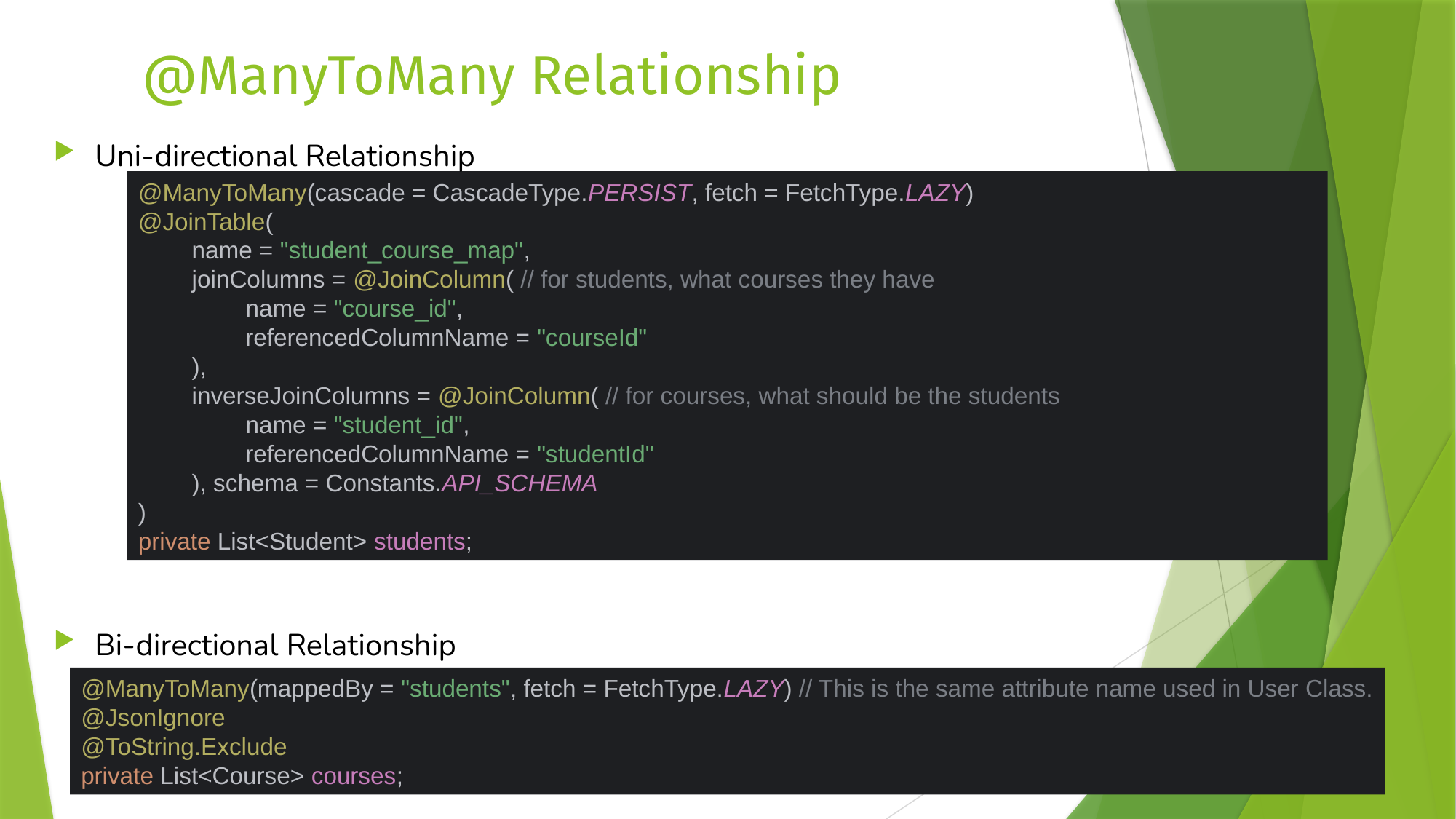

# @ManyToMany Relationship
Uni-directional Relationship

Bi-directional Relationship

@ManyToMany(cascade = CascadeType.PERSIST, fetch = FetchType.LAZY)
@JoinTable(
        name = "student_course_map",
        joinColumns = @JoinColumn( // for students, what courses they have
                name = "course_id",
                referencedColumnName = "courseId"
        ),
        inverseJoinColumns = @JoinColumn( // for courses, what should be the students
                name = "student_id",
                referencedColumnName = "studentId"
        ), schema = Constants.API_SCHEMA
)
private List<Student> students;
@ManyToMany(mappedBy = "students", fetch = FetchType.LAZY) // This is the same attribute name used in User Class.
@JsonIgnore
@ToString.Exclude
private List<Course> courses;